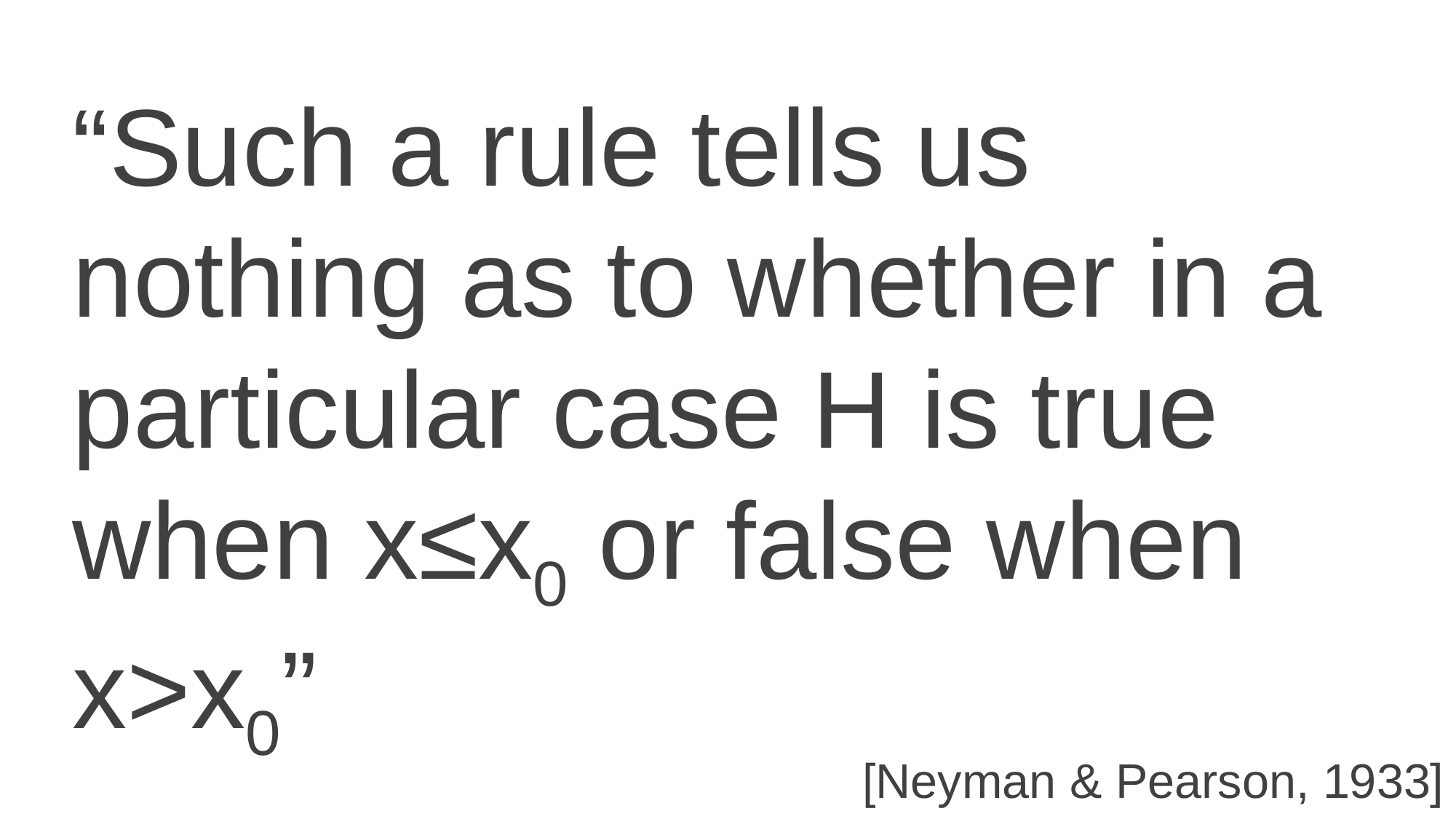

“Such a rule tells us nothing as to whether in a particular case H is true when x≤x0 or false when x>x0”
[Neyman & Pearson, 1933]